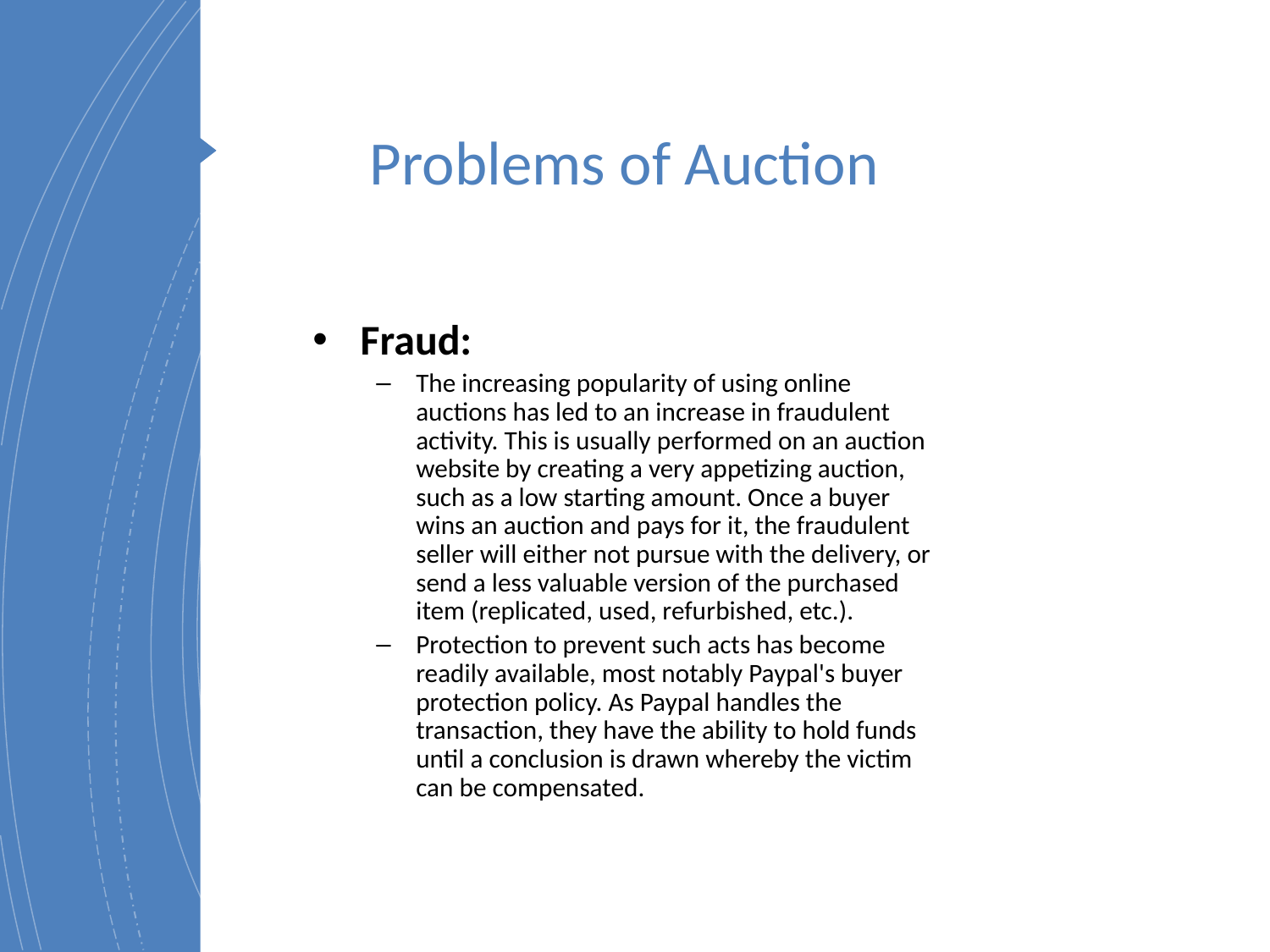

# Problems of Auction

Fraud:
The increasing popularity of using online auctions has led to an increase in fraudulent activity. This is usually performed on an auction website by creating a very appetizing auction, such as a low starting amount. Once a buyer wins an auction and pays for it, the fraudulent seller will either not pursue with the delivery, or send a less valuable version of the purchased item (replicated, used, refurbished, etc.).
Protection to prevent such acts has become readily available, most notably Paypal's buyer protection policy. As Paypal handles the transaction, they have the ability to hold funds until a conclusion is drawn whereby the victim can be compensated.